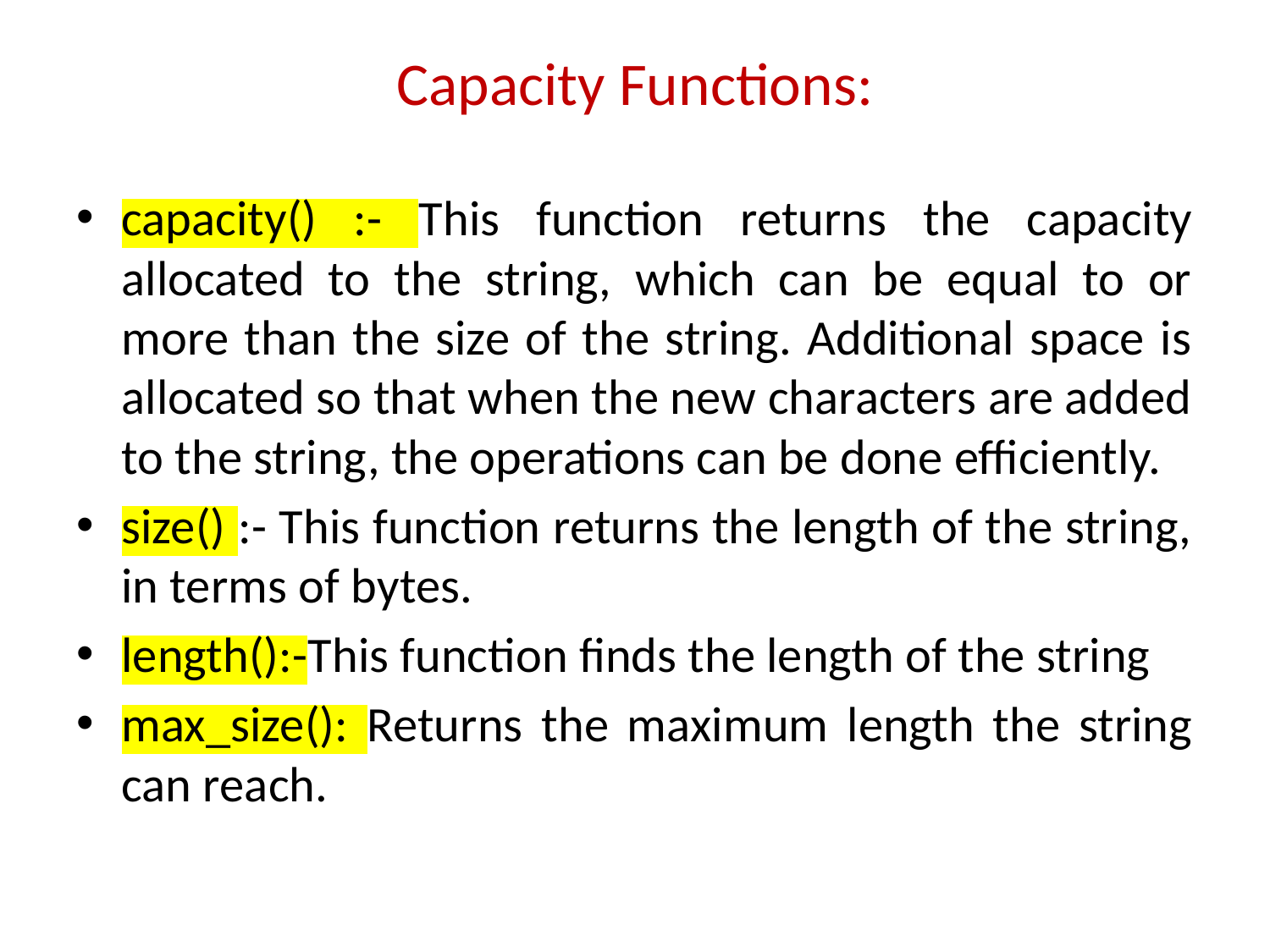

# Capacity Functions:
capacity() :- This function returns the capacity allocated to the string, which can be equal to or more than the size of the string. Additional space is allocated so that when the new characters are added to the string, the operations can be done efficiently.
size() :- This function returns the length of the string, in terms of bytes.
length():-This function finds the length of the string
max_size(): Returns the maximum length the string can reach.